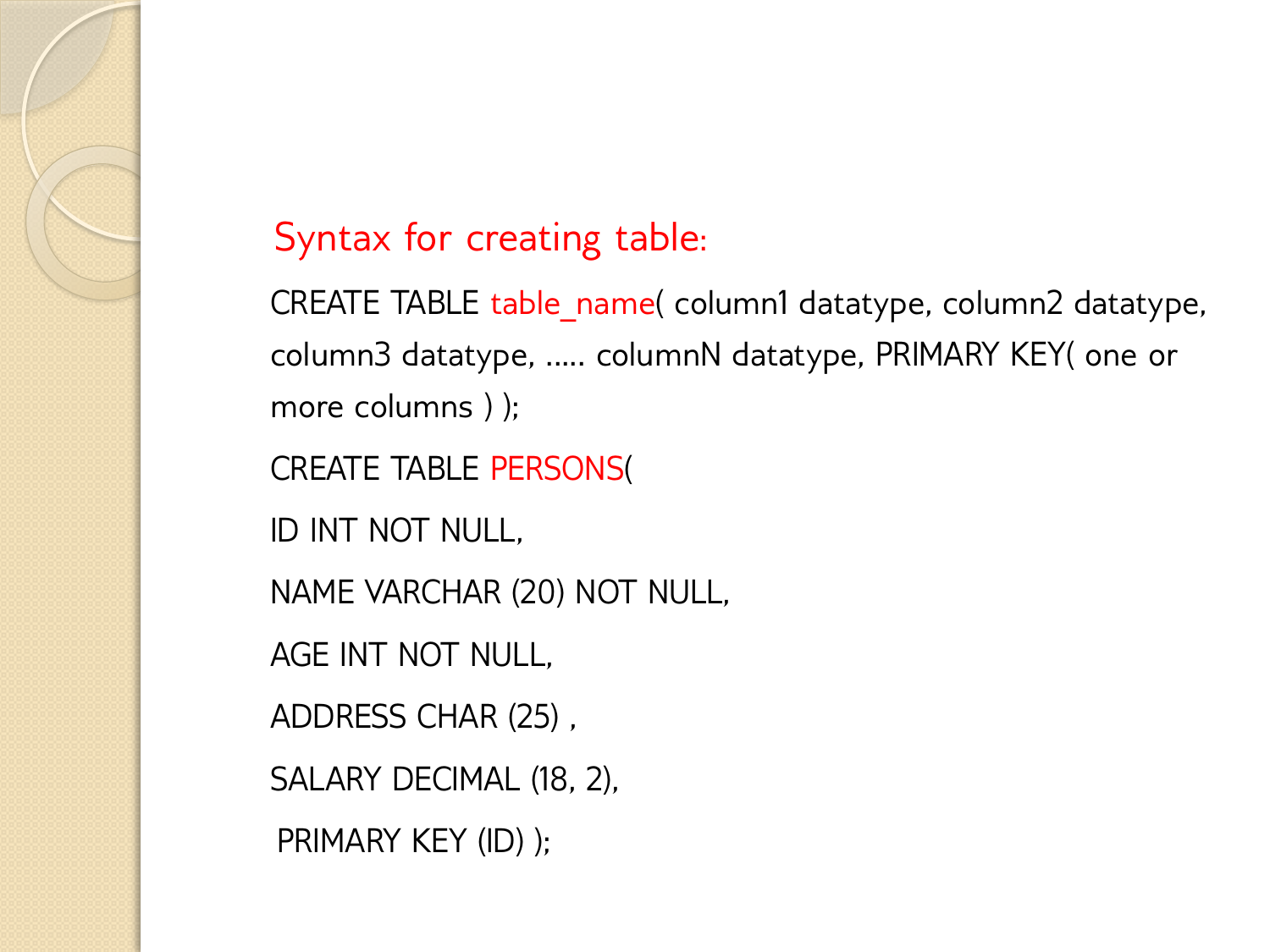

#
    Syntax for creating table:
	CREATE TABLE table_name( column1 datatype, column2 datatype, column3 datatype, ..... columnN datatype, PRIMARY KEY( one or more columns ) );
	CREATE TABLE PERSONS(
	ID INT NOT NULL,
	NAME VARCHAR (20) NOT NULL,
	AGE INT NOT NULL,
	ADDRESS CHAR (25) ,
	SALARY DECIMAL (18, 2),
     PRIMARY KEY (ID) );